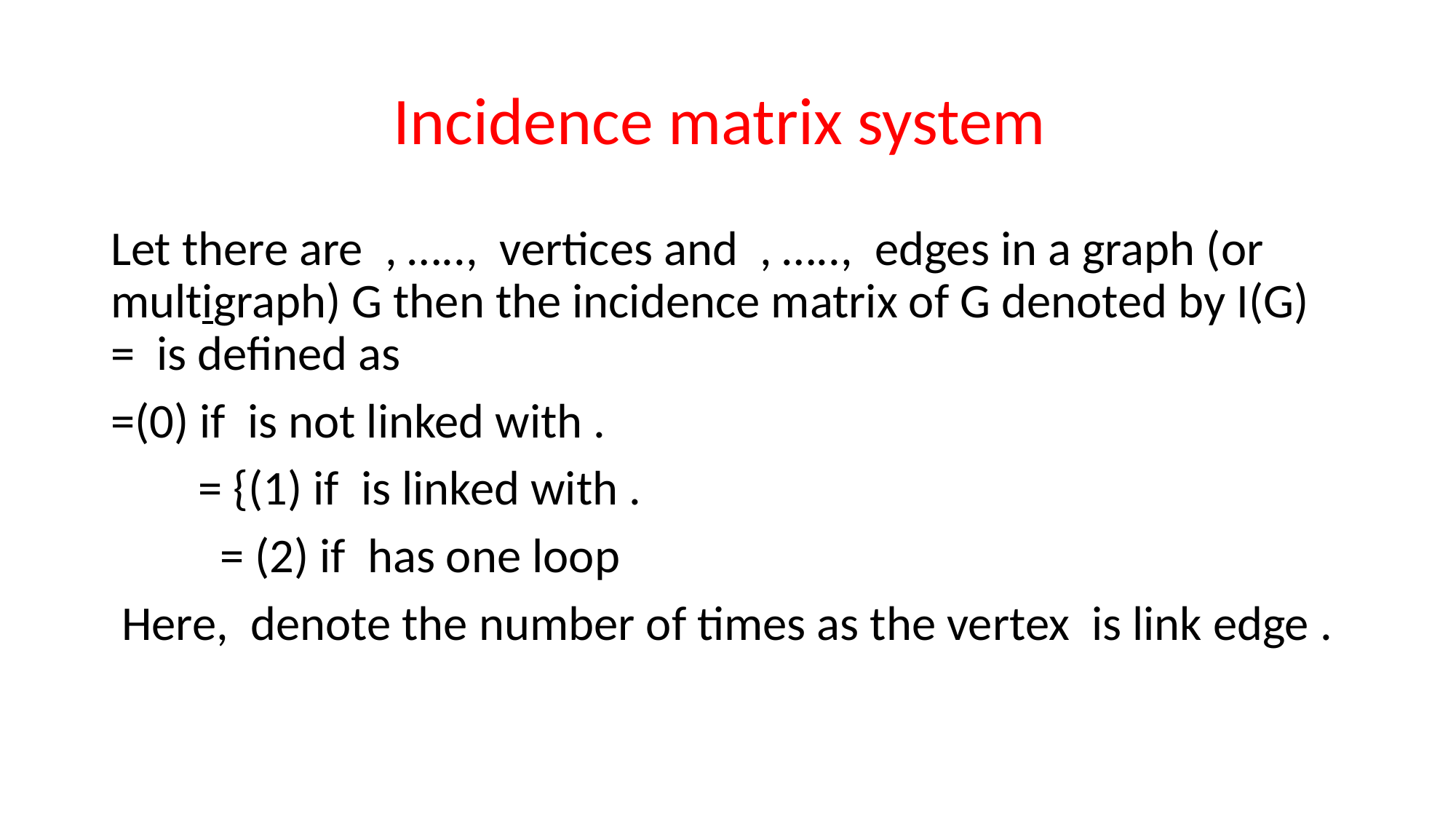

# Incidence matrix system
Let there are  , …..,  vertices and  , …..,  edges in a graph (or multigraph) G then the incidence matrix of G denoted by I(G) =  is defined as
=(0) if  is not linked with .
        = {(1) if  is linked with .
	= (2) if  has one loop
 Here,  denote the number of times as the vertex  is link edge .